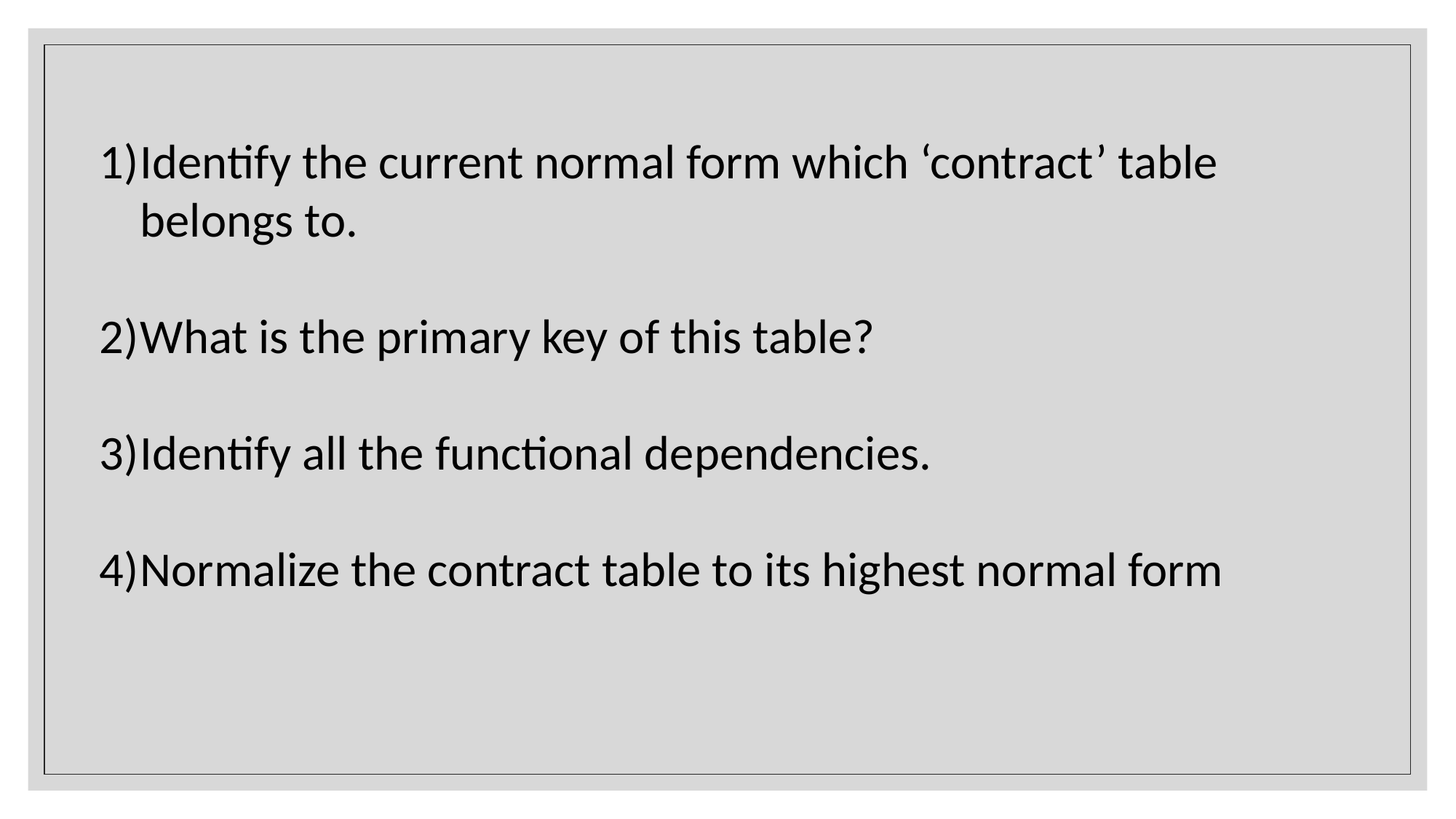

Identify the current normal form which ‘contract’ table belongs to.

What is the primary key of this table?

Identify all the functional dependencies.

Normalize the contract table to its highest normal form